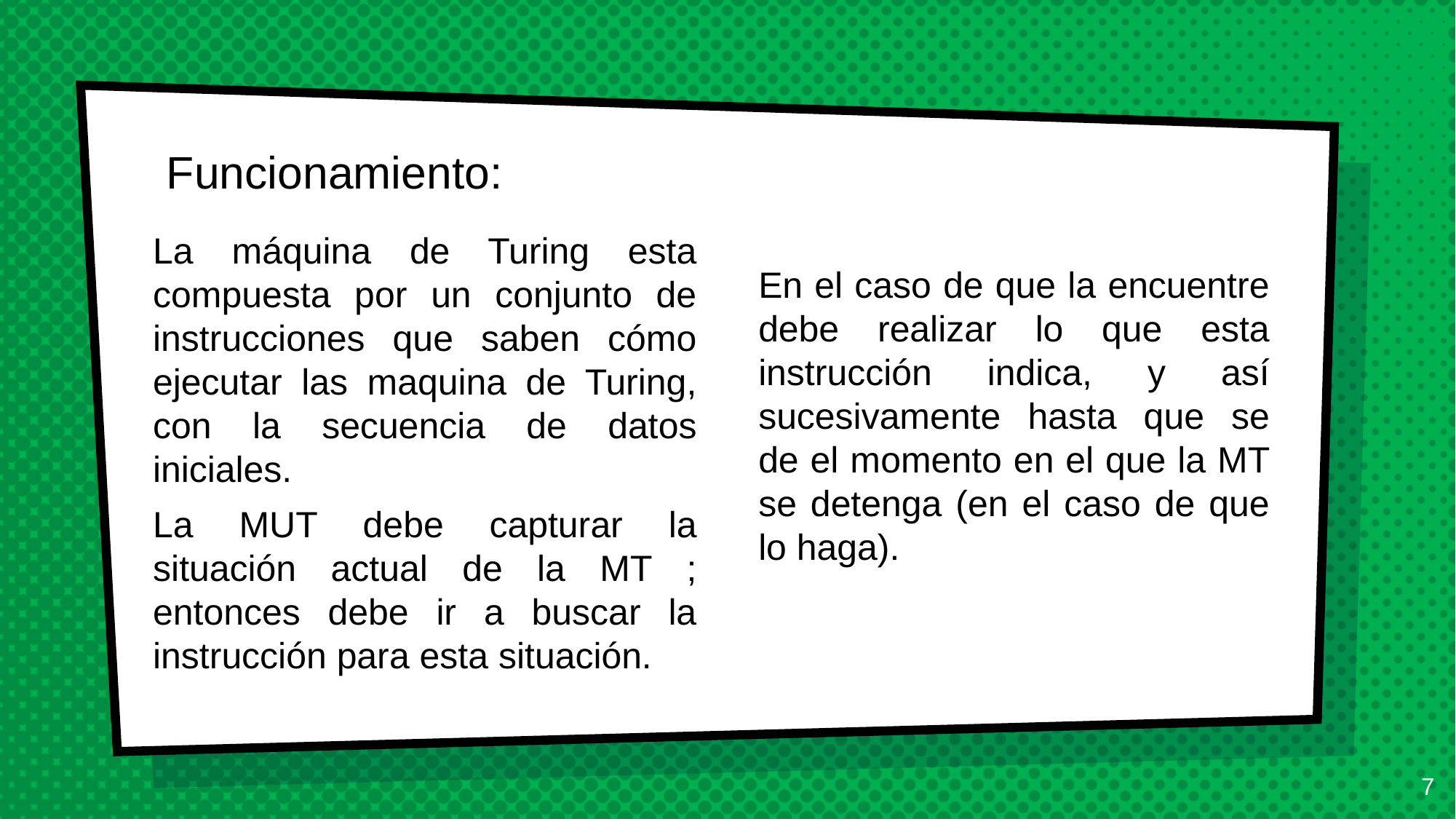

# Funcionamiento:
La máquina de Turing esta compuesta por un conjunto de instrucciones que saben cómo ejecutar las maquina de Turing, con la secuencia de datos iniciales.
La MUT debe capturar la situación actual de la MT ; entonces debe ir a buscar la instrucción para esta situación.
En el caso de que la encuentre debe realizar lo que esta instrucción indica, y así sucesivamente hasta que se de el momento en el que la MT se detenga (en el caso de que lo haga).
7